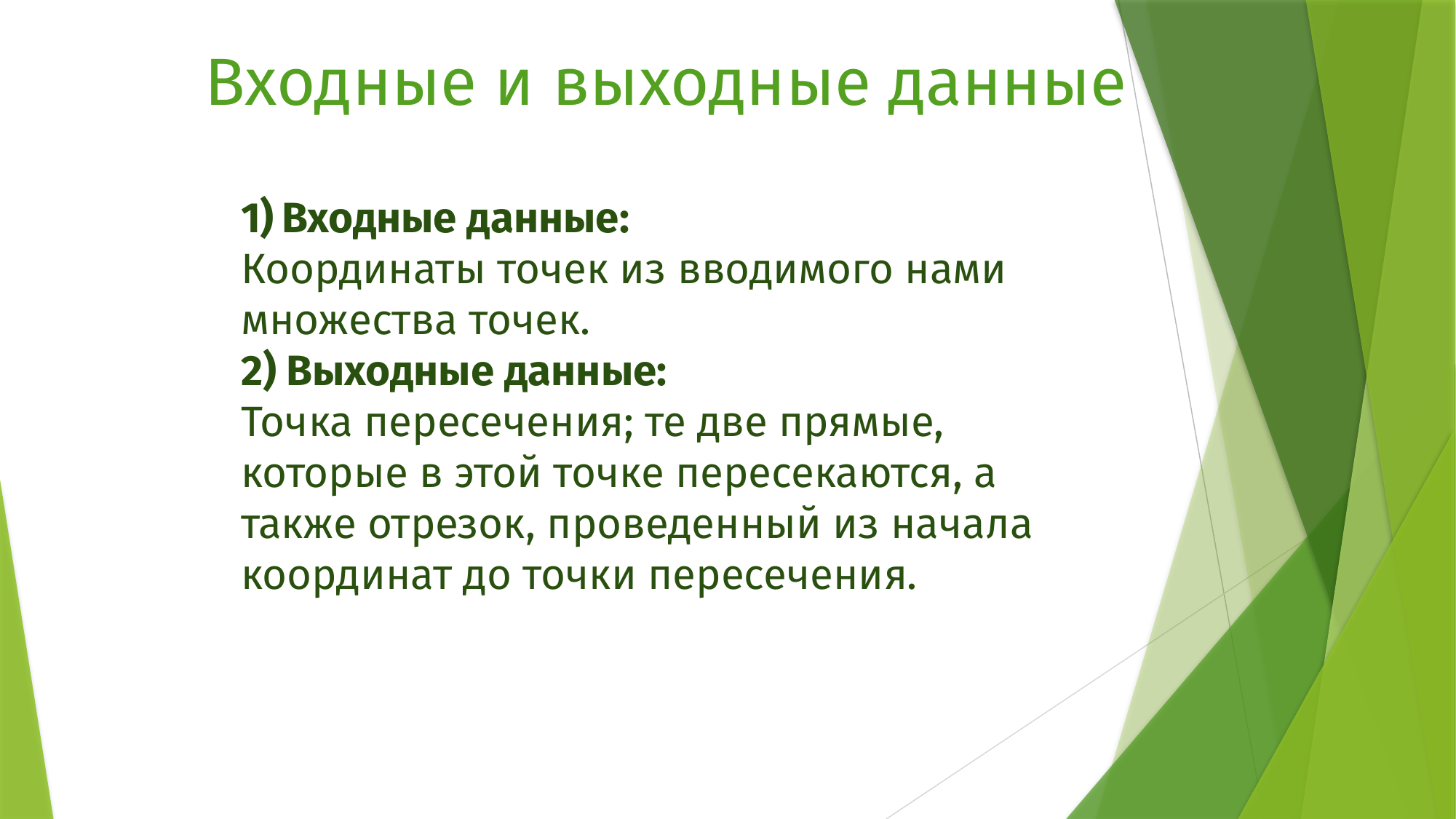

Входные и выходные данные
Входные данные:
Координаты точек из вводимого нами множества точек.
2) Выходные данные:
Точка пересечения; те две прямые, которые в этой точке пересекаются, а также отрезок, проведенный из начала координат до точки пересечения.